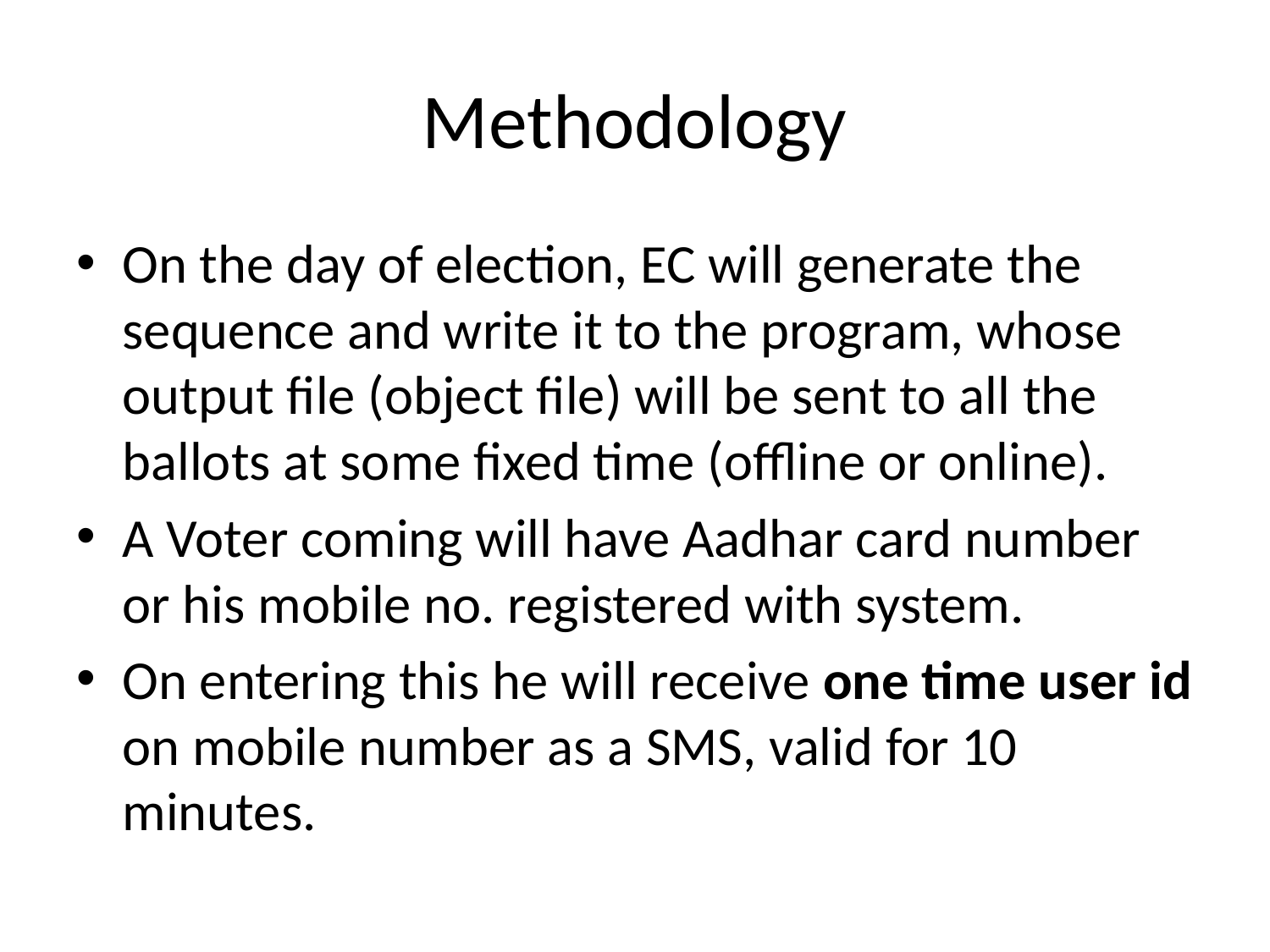

# Methodology
On the day of election, EC will generate the sequence and write it to the program, whose output file (object file) will be sent to all the ballots at some fixed time (offline or online).
A Voter coming will have Aadhar card number or his mobile no. registered with system.
On entering this he will receive one time user id on mobile number as a SMS, valid for 10 minutes.